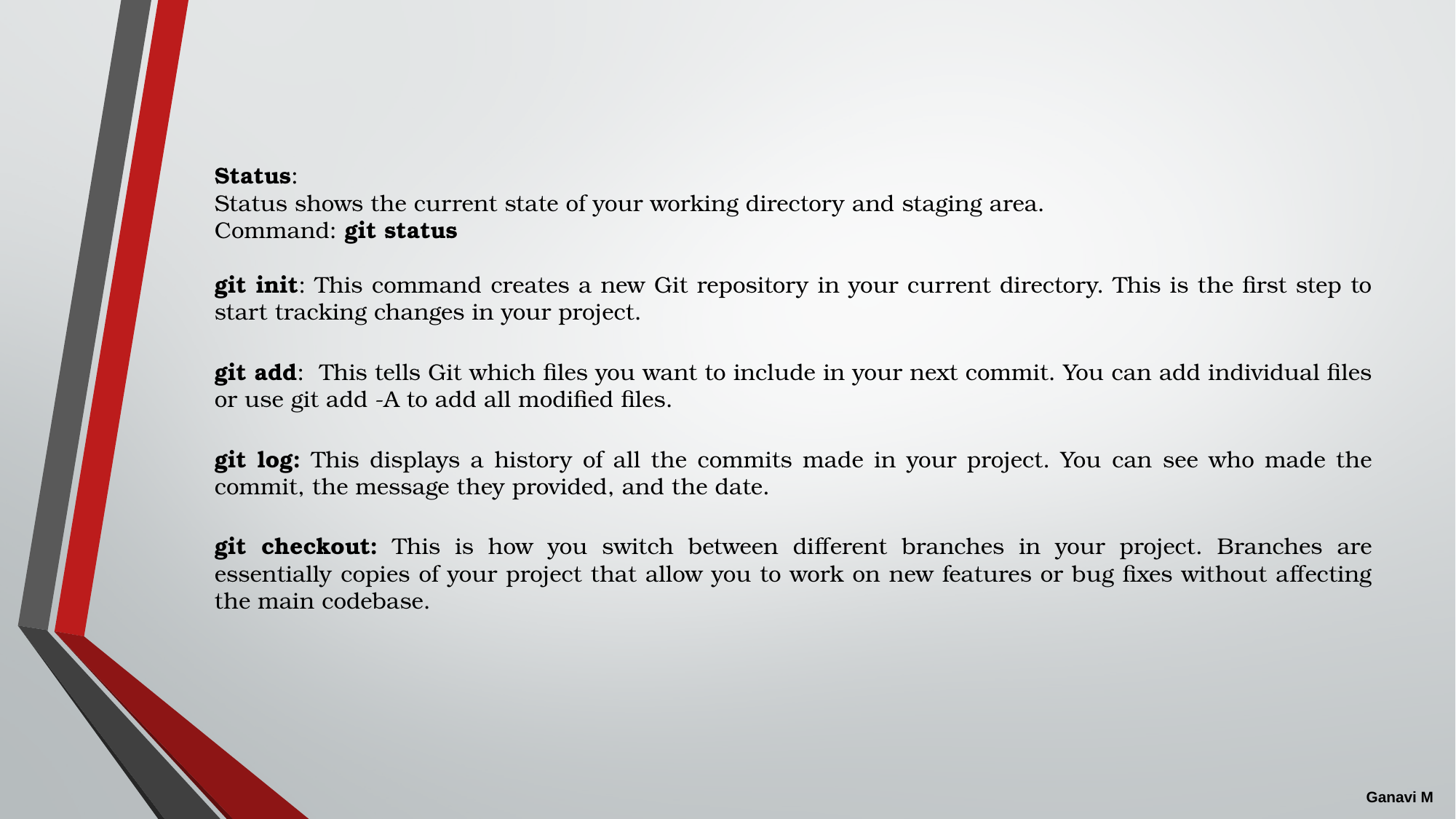

Status:
Status shows the current state of your working directory and staging area.
Command: git status

git init: This command creates a new Git repository in your current directory. This is the first step to start tracking changes in your project.

git add:  This tells Git which files you want to include in your next commit. You can add individual files or use git add -A to add all modified files.

git log: This displays a history of all the commits made in your project. You can see who made the commit, the message they provided, and the date.

git checkout: This is how you switch between different branches in your project. Branches are essentially copies of your project that allow you to work on new features or bug fixes without affecting the main codebase.

Ganavi M